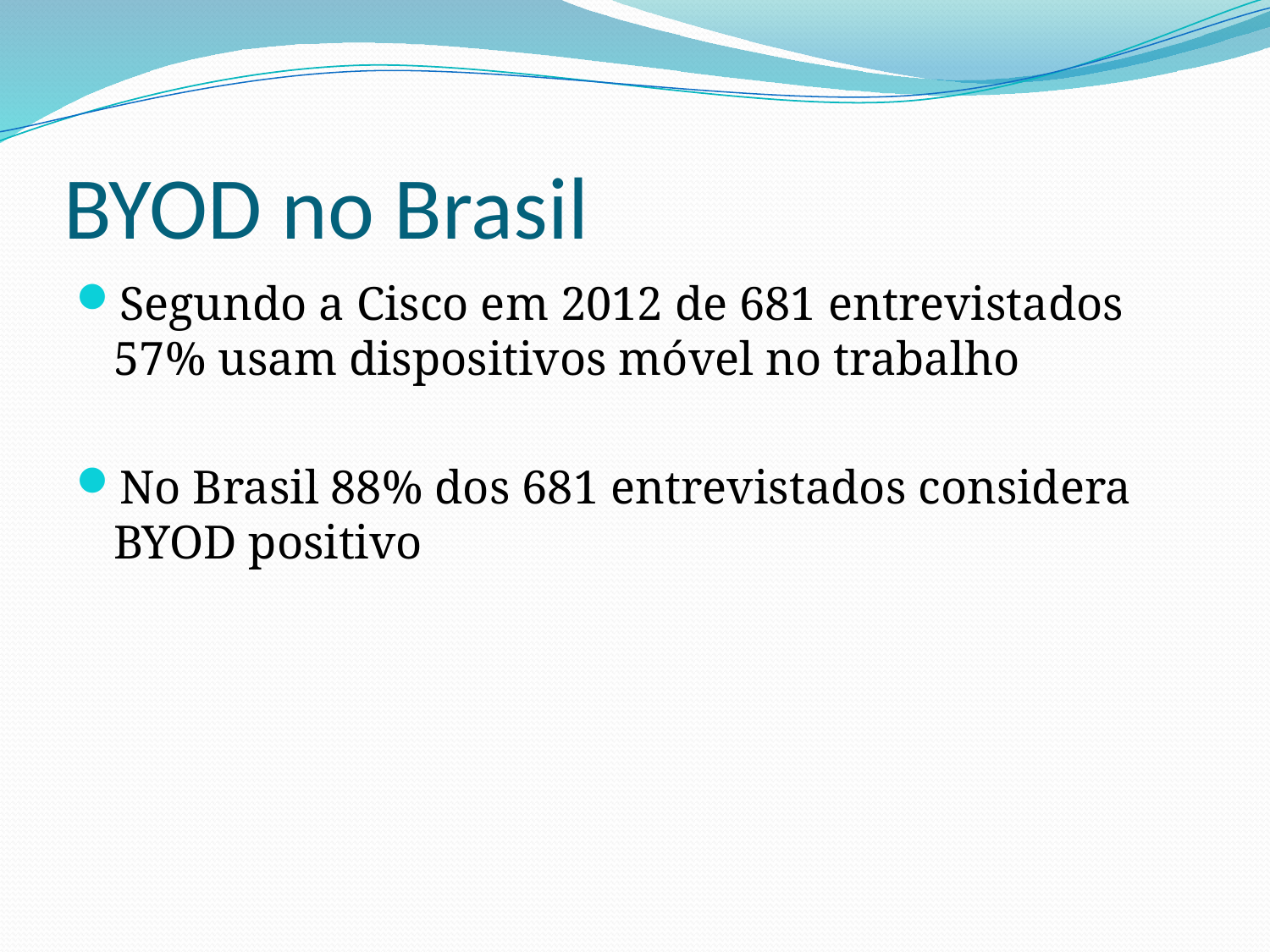

# BYOD no Brasil
Segundo a Cisco em 2012 de 681 entrevistados 57% usam dispositivos móvel no trabalho

No Brasil 88% dos 681 entrevistados considera BYOD positivo